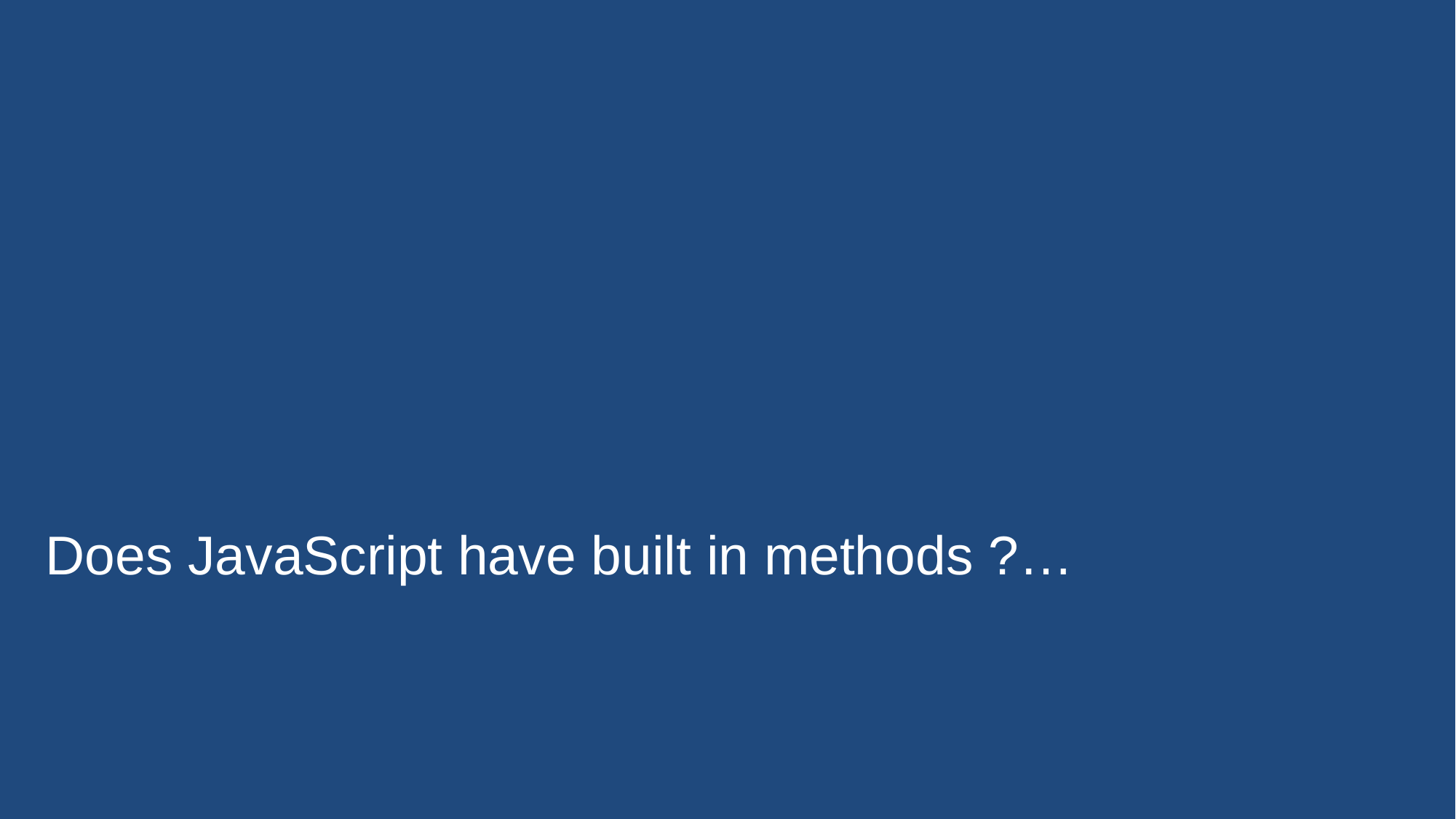

Does JavaScript have built in methods ?…